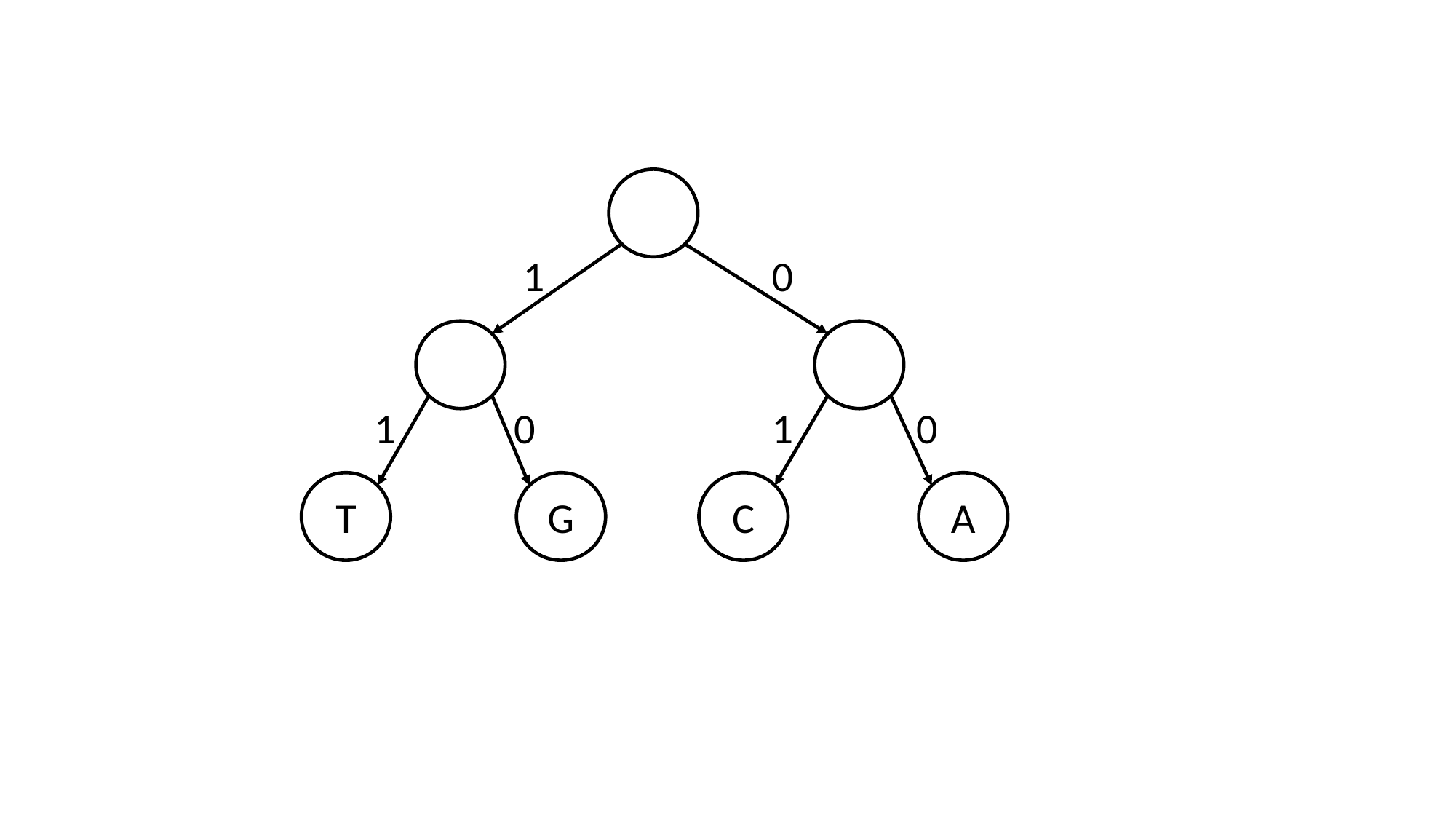

1
0

1
0
1
0
T
G
C
A